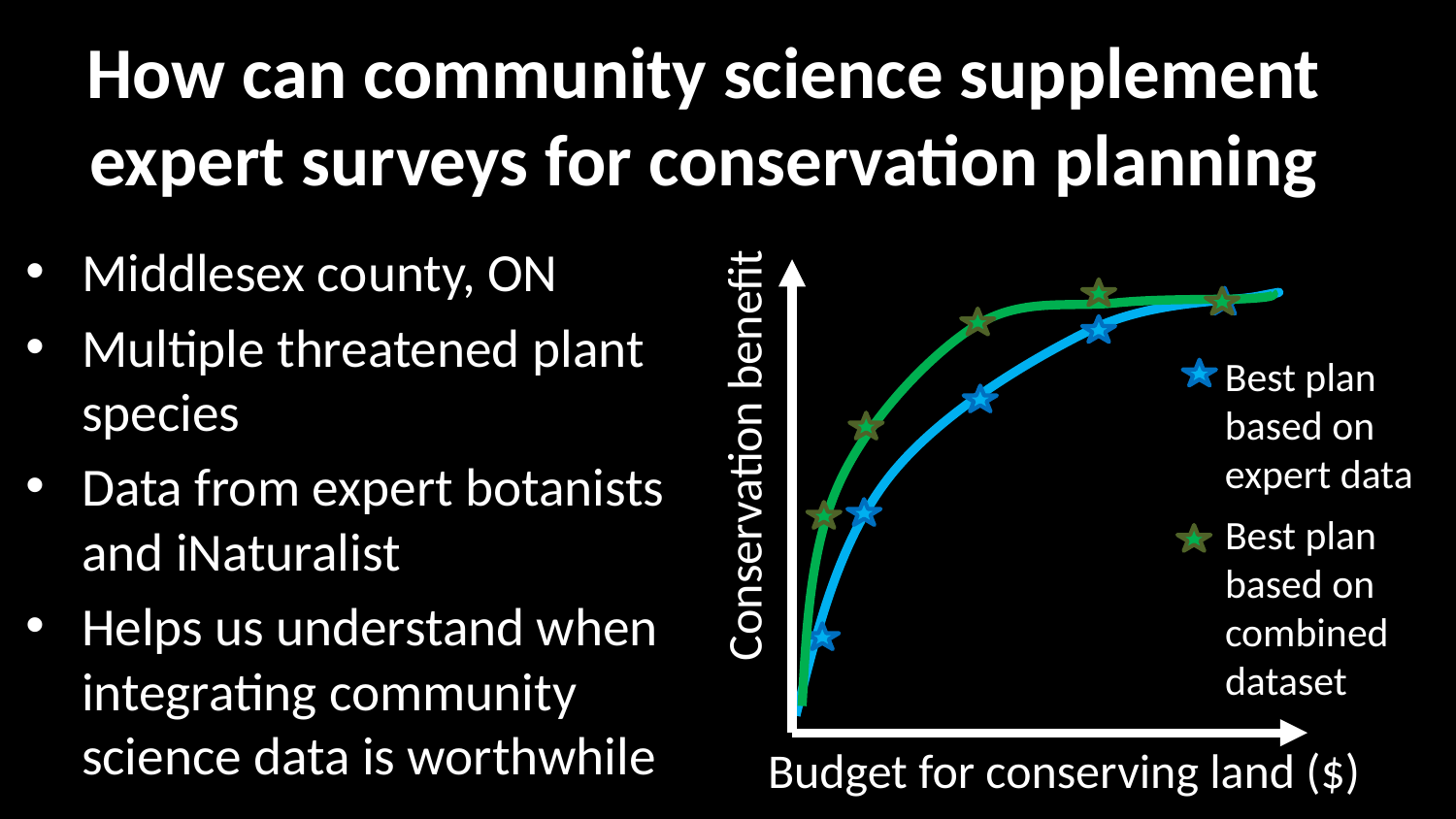

# How can community science supplement expert surveys for conservation planning
Middlesex county, ON
Multiple threatened plant species
Data from expert botanists and iNaturalist
Helps us understand when integrating community science data is worthwhile

Best plan based on expert data
Conservation benefit

Best plan based on combined dataset

Budget for conserving land ($)